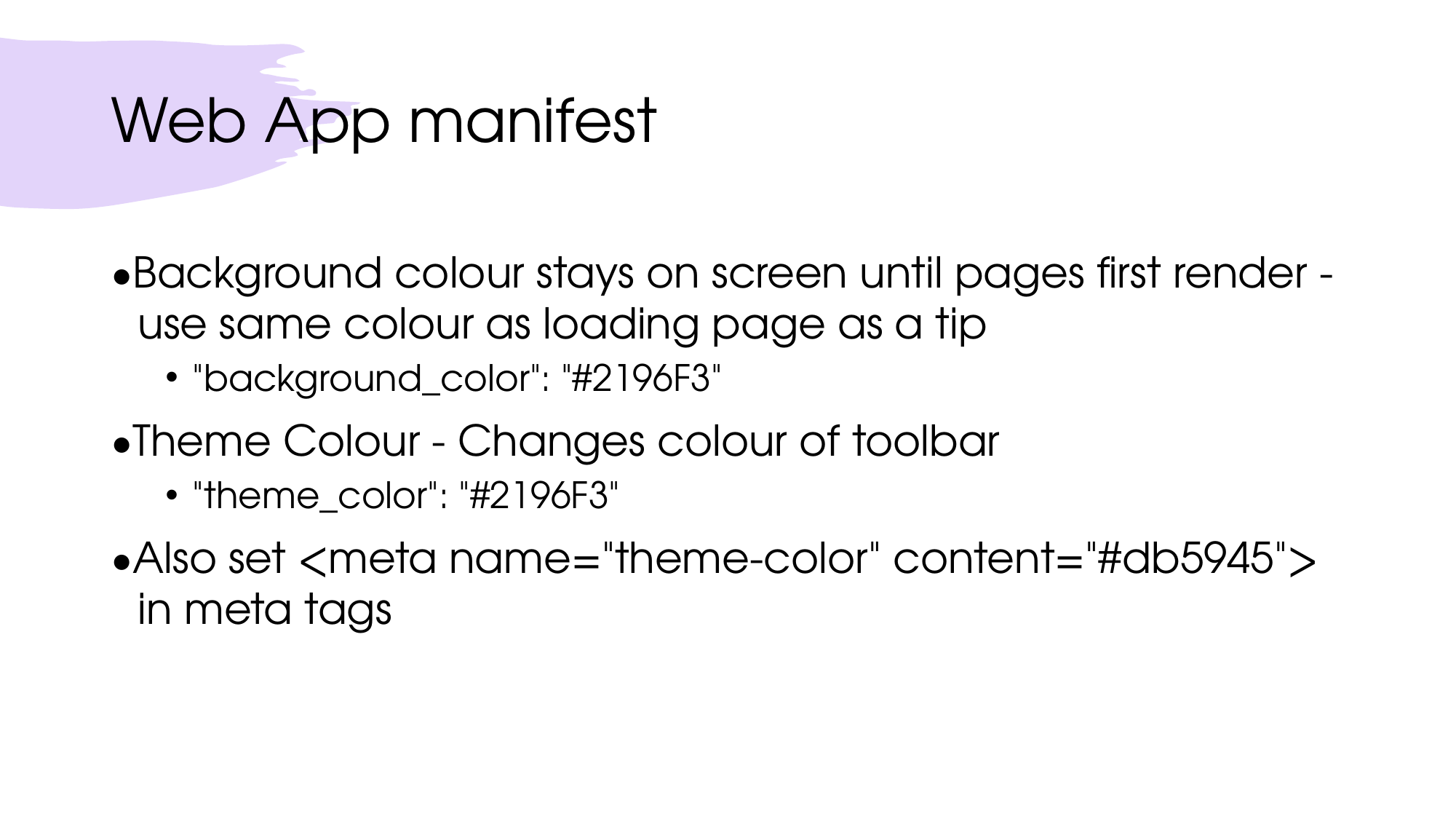

# Web App manifest
•Background colour stays on screen until pages first render - use same colour as loading page as a tip
"background_color": "#2196F3"
•Theme Colour - Changes colour of toolbar
"theme_color": "#2196F3"
•Also set <meta name="theme-color" content="#db5945"> in meta tags